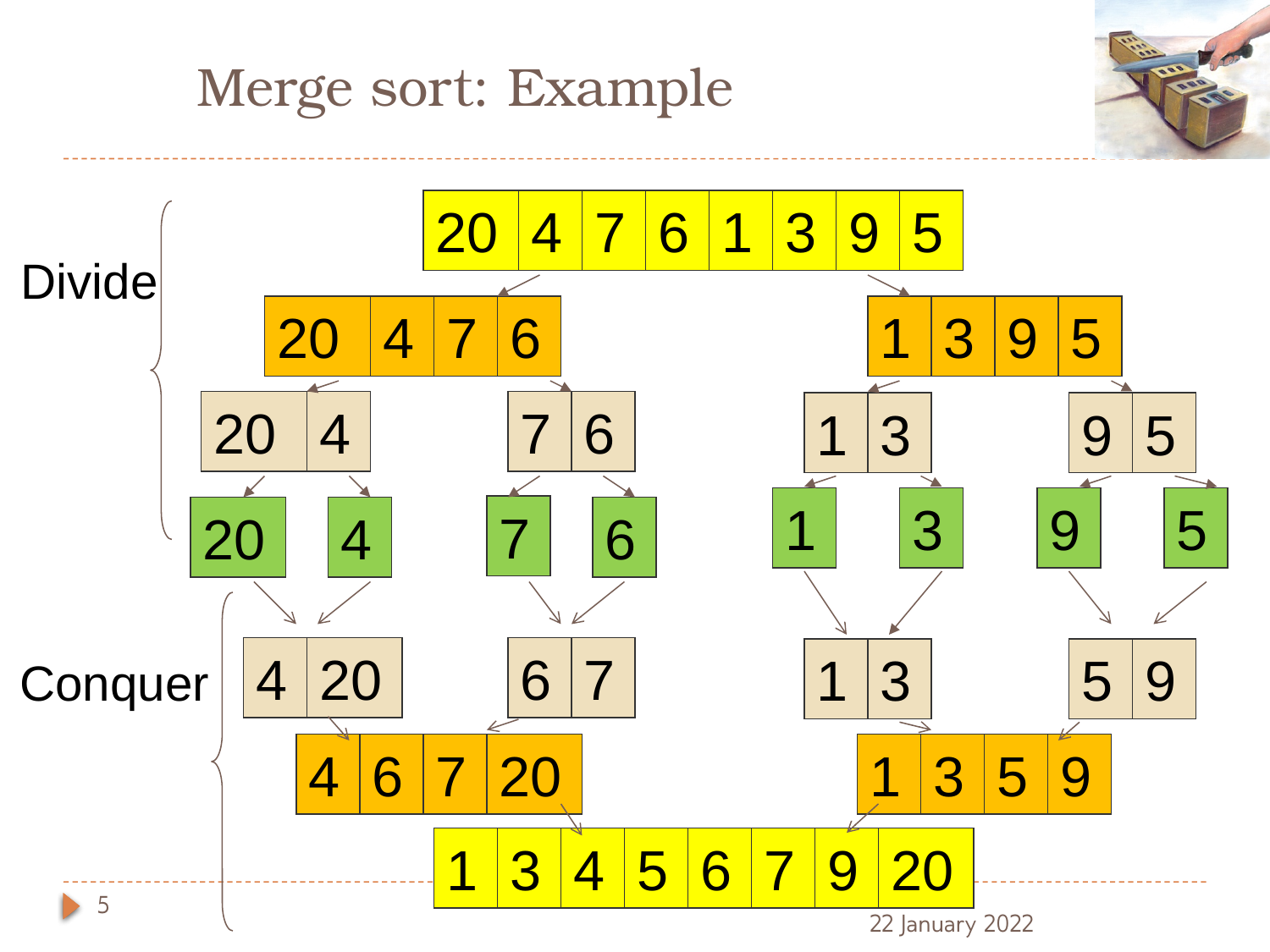

# Merge sort: Example
20
4
7
6
1
3
9
5

Divide

20
4
7
6
1
3
9
5

20
4
7
6
1
3
9
5

1
3
9
5
7
20
4
6

4
20
6
7
1
3
5
9
Conquer

4
6
7
20
1
3
5
9

1
3
4
5
6
7
9
20
5
22 January 2022